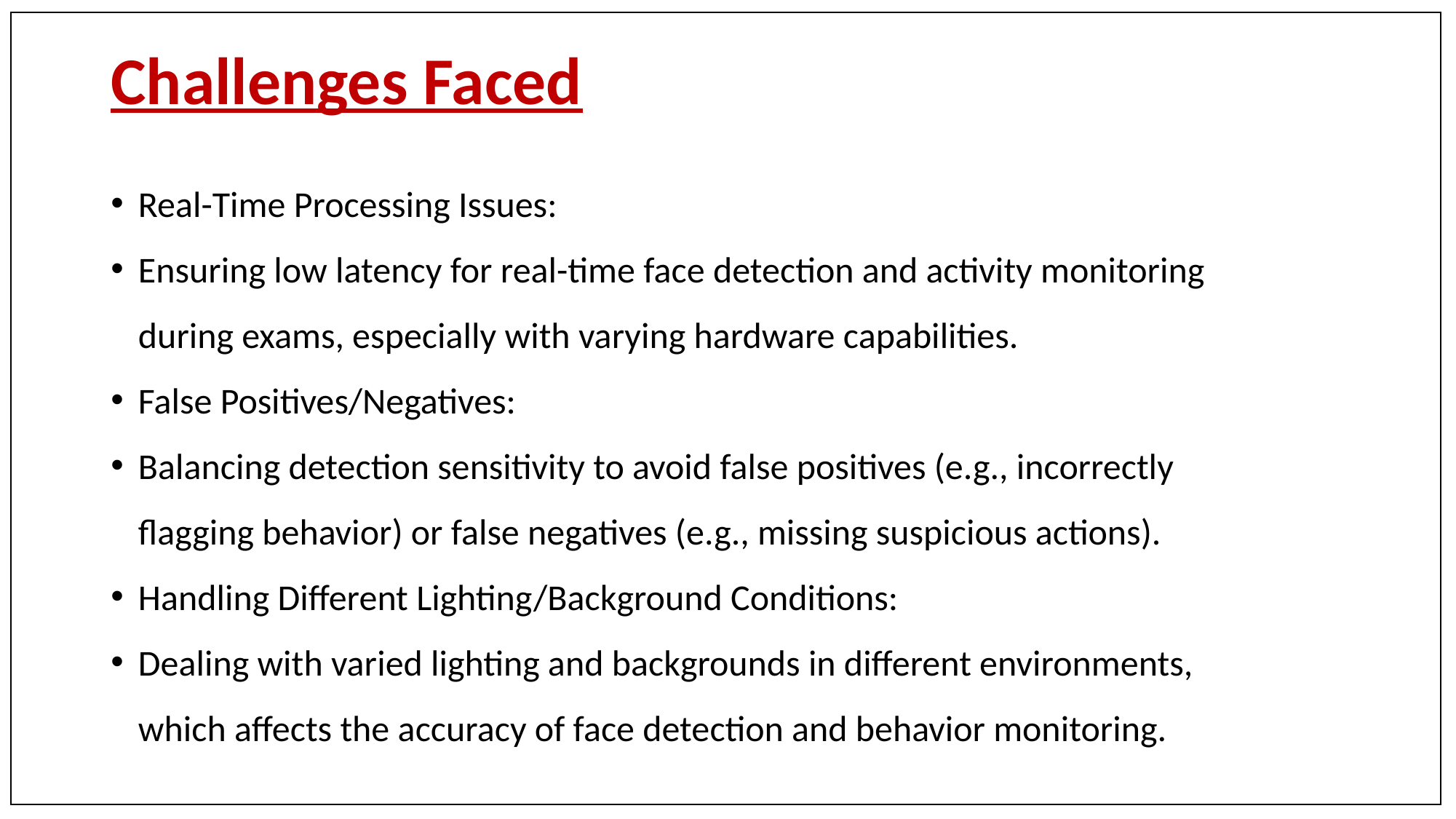

# Challenges Faced
Real-Time Processing Issues:
Ensuring low latency for real-time face detection and activity monitoring during exams, especially with varying hardware capabilities.
False Positives/Negatives:
Balancing detection sensitivity to avoid false positives (e.g., incorrectly flagging behavior) or false negatives (e.g., missing suspicious actions).
Handling Different Lighting/Background Conditions:
Dealing with varied lighting and backgrounds in different environments, which affects the accuracy of face detection and behavior monitoring.